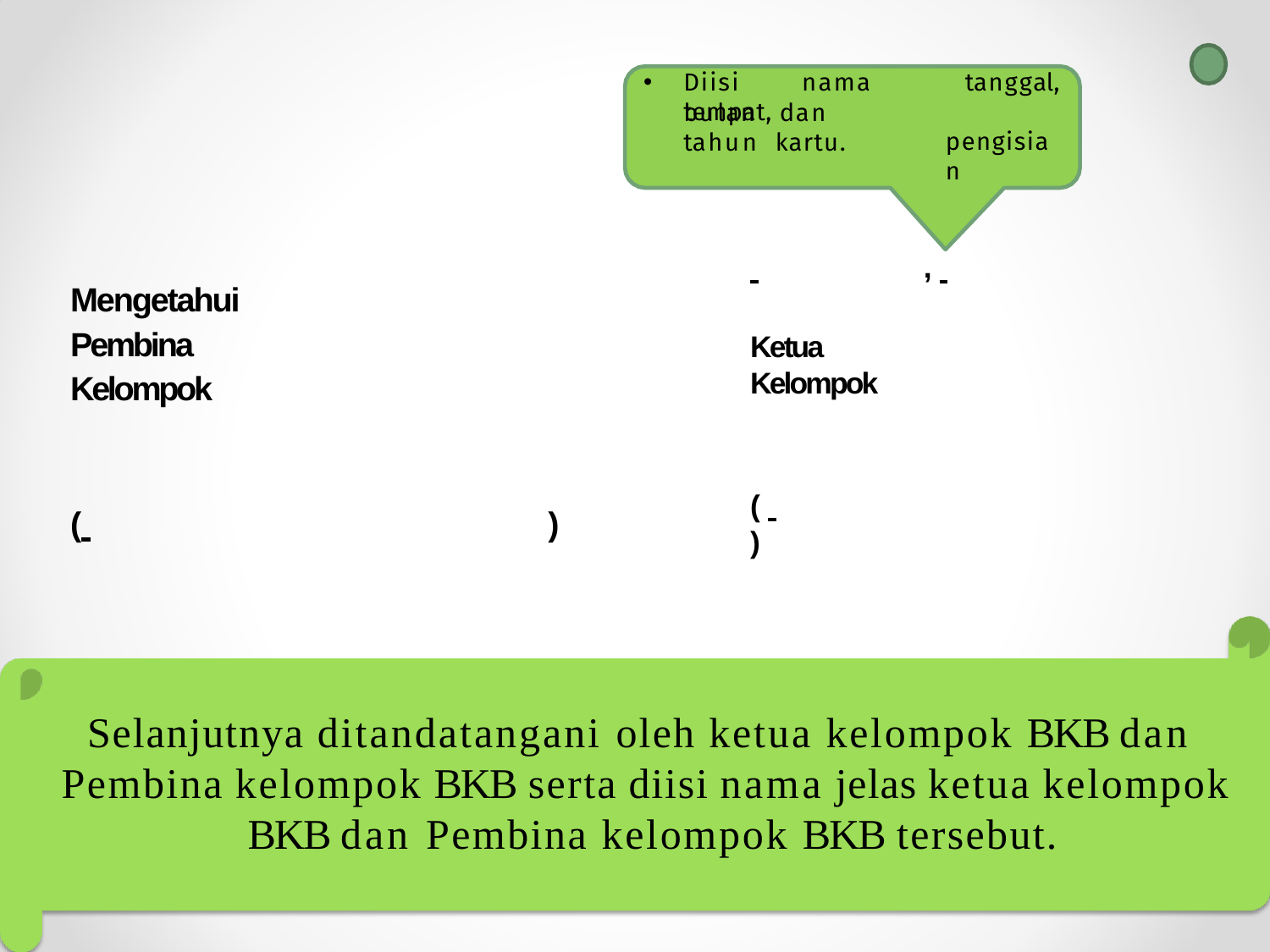

Diisi	nama	tempat,
tanggal,  pengisian
bulan	dan	tahun  kartu.
 	,
Mengetahui  Pembina Kelompok
Ketua Kelompok
(  	)
( 	)

Selanjutnya ditandatangani oleh ketua kelompok BKB dan  Pembina kelompok BKB serta diisi nama jelas ketua kelompok  BKB dan Pembina kelompok BKB tersebut.